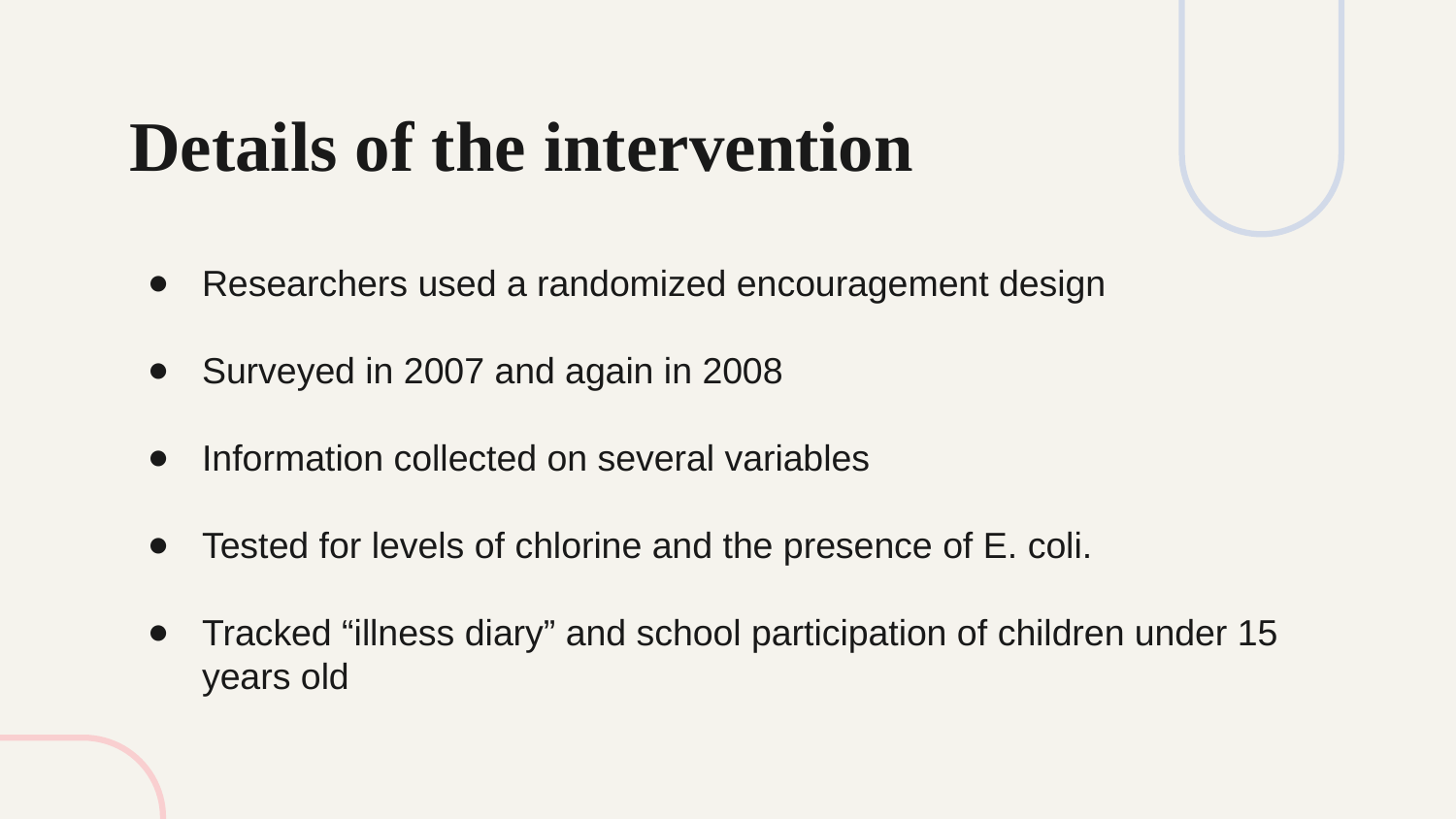

# Details of the intervention
Researchers used a randomized encouragement design

Surveyed in 2007 and again in 2008

Information collected on several variables

Tested for levels of chlorine and the presence of E. coli.

Tracked “illness diary” and school participation of children under 15 years old